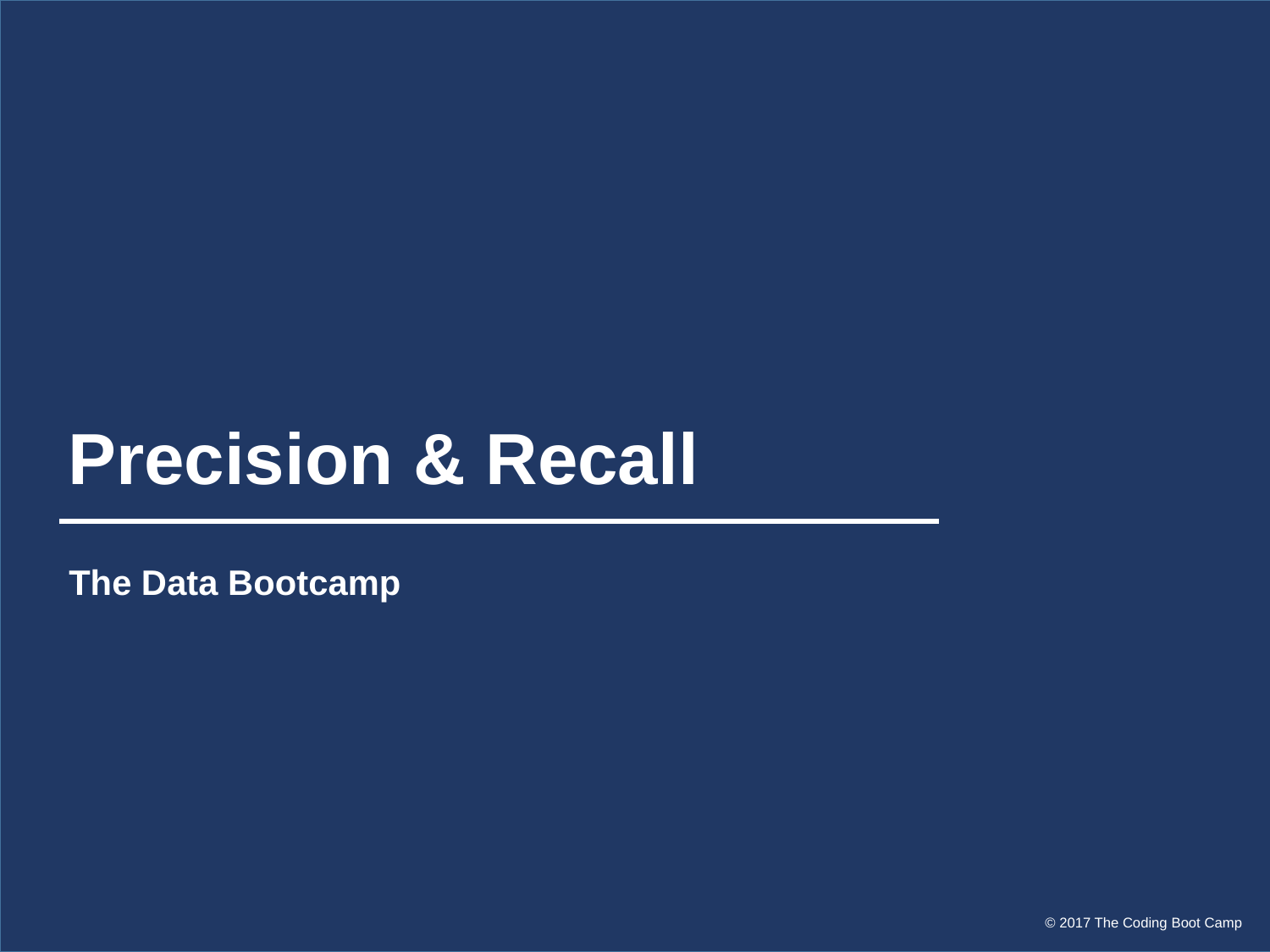

# Precision & Recall
The Data Bootcamp